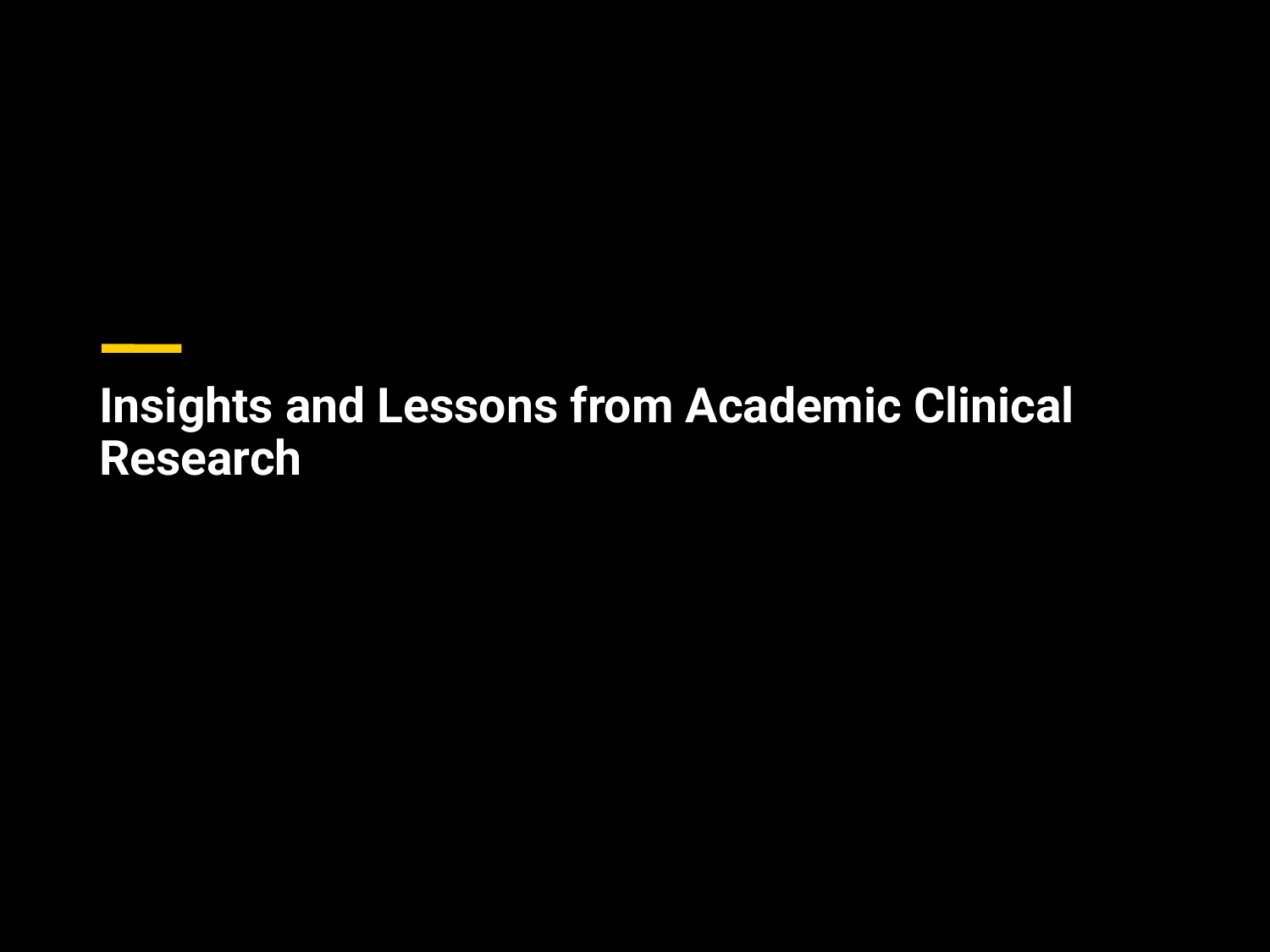

# Insights and Lessons from Academic Clinical Research